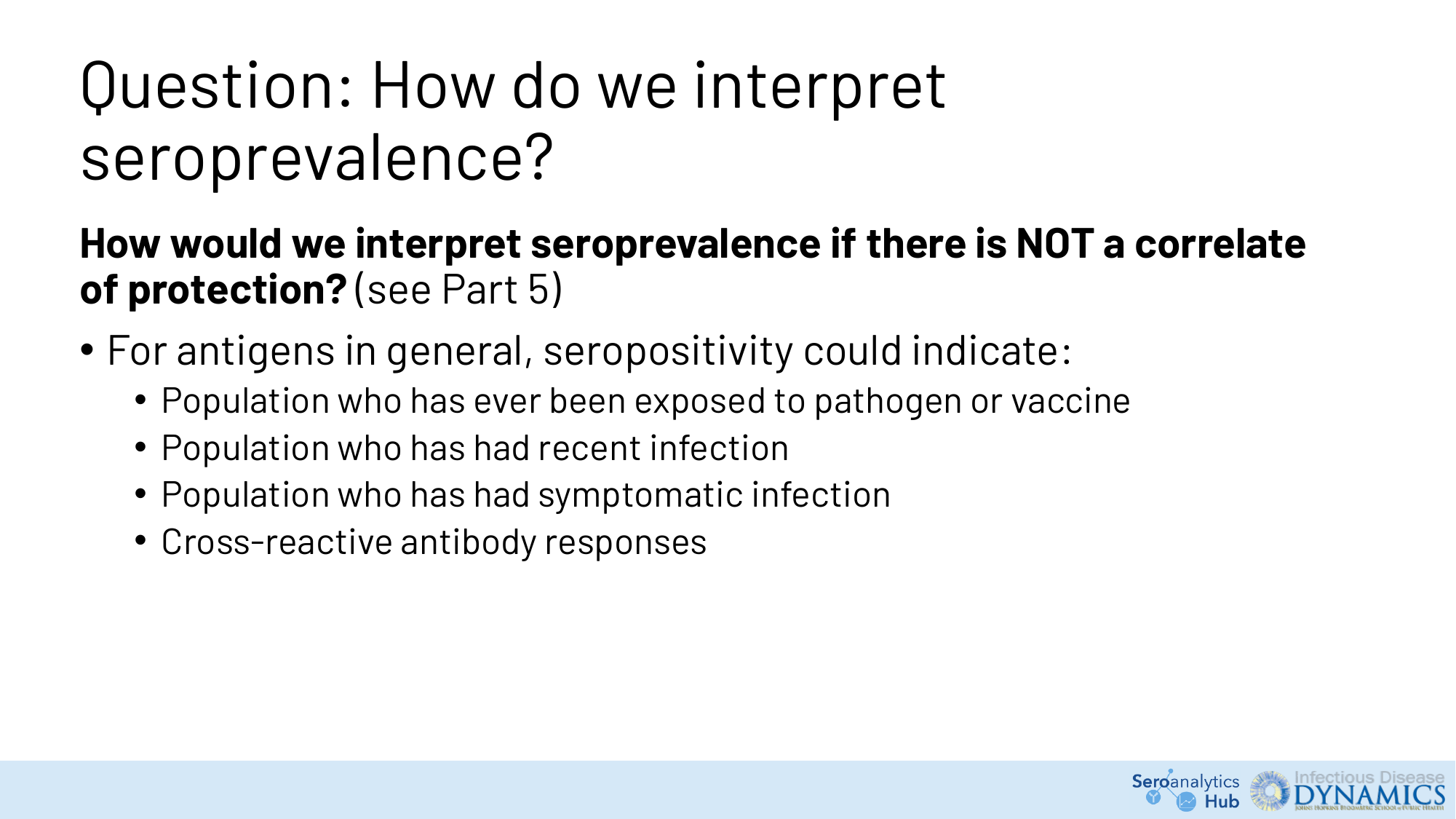

# Question: How do we interpret seroprevalence?
How would we interpret seroprevalence if there is NOT a correlate of protection? (see Part 5)
For antigens in general, seropositivity could indicate:
Population who has ever been exposed to pathogen or vaccine
Population who has had recent infection
Population who has had symptomatic infection
Cross-reactive antibody responses